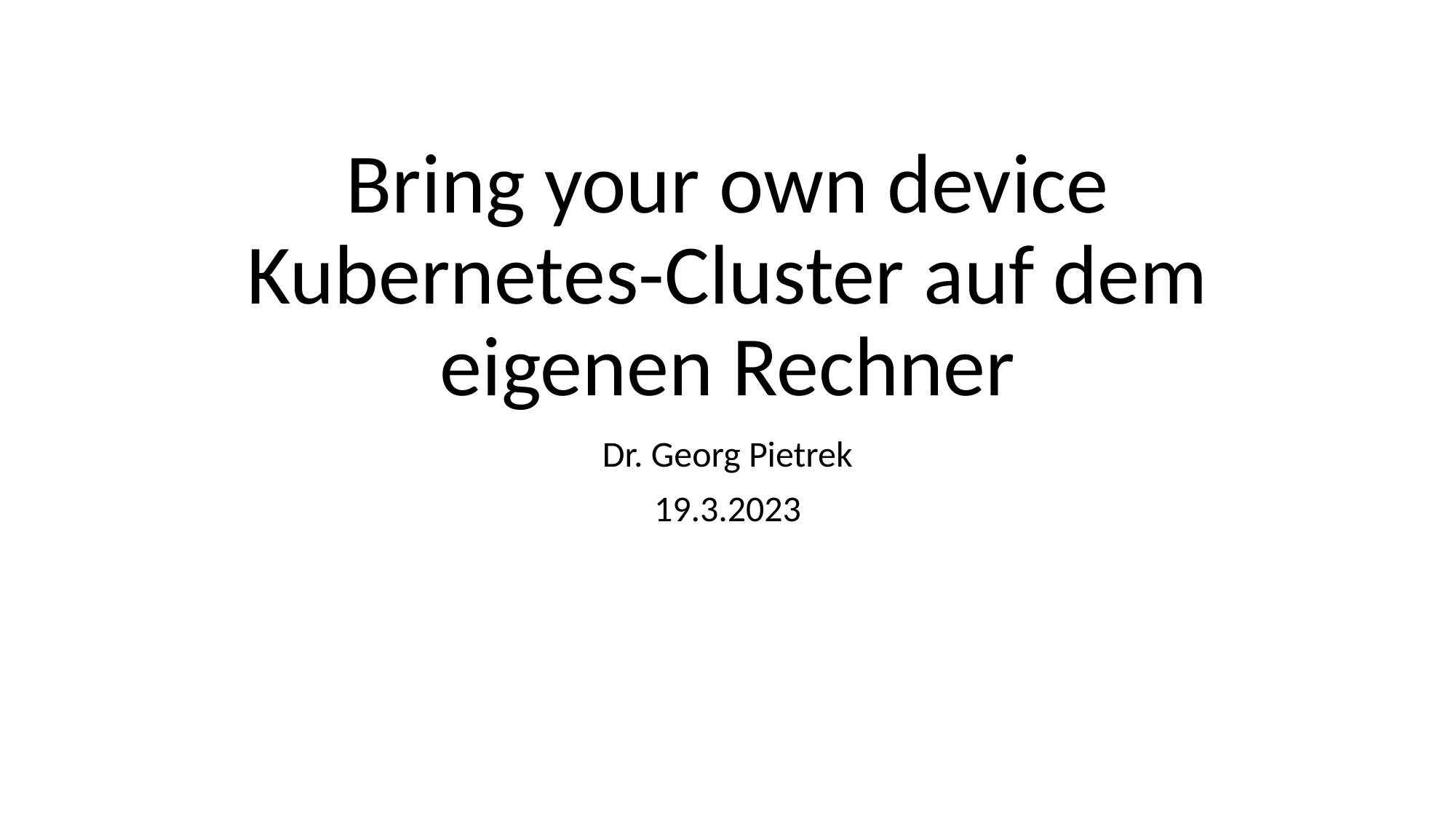

# Bring your own device Kubernetes-Cluster auf dem eigenen Rechner
Dr. Georg Pietrek
19.3.2023